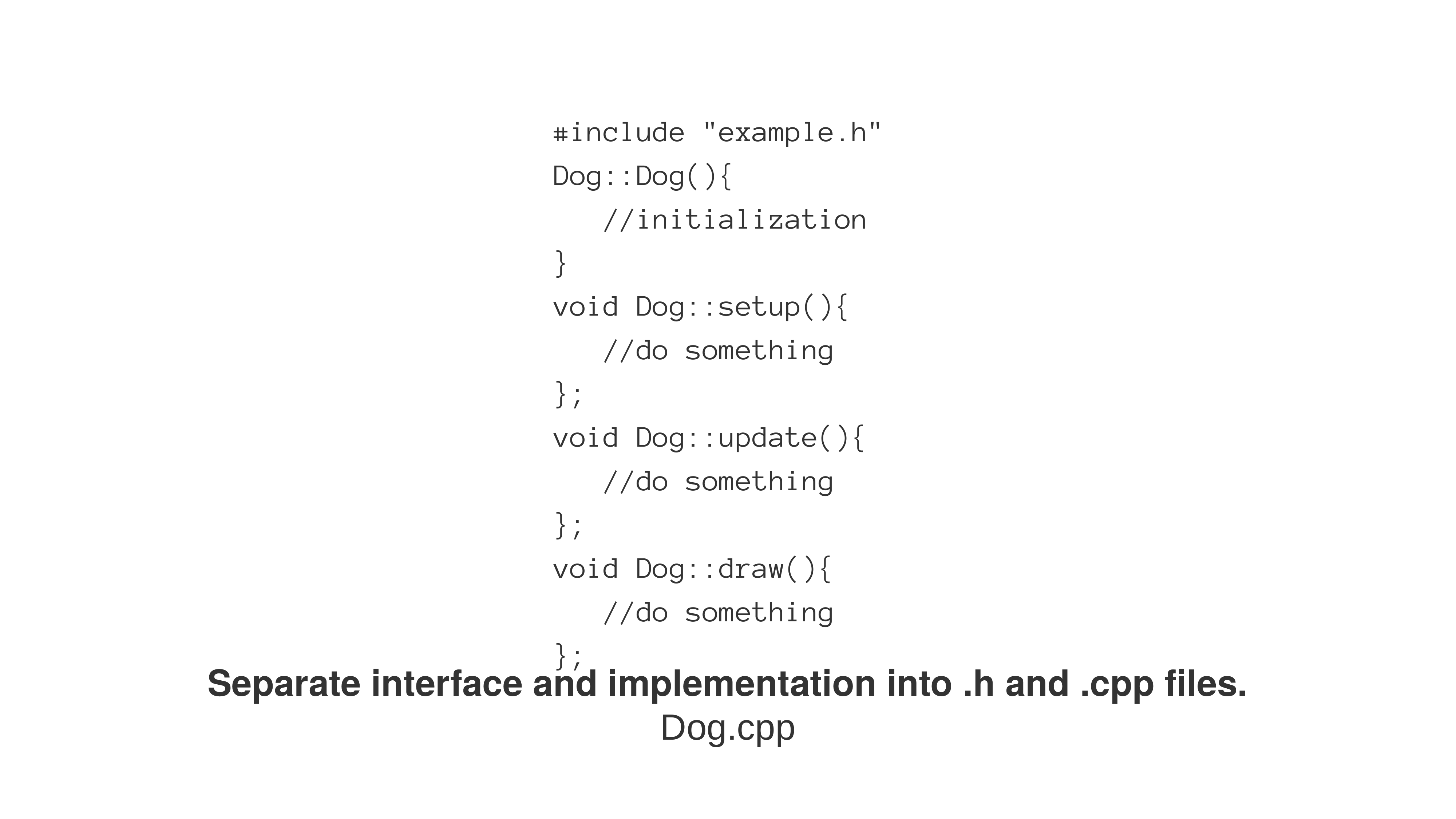

#include "example.h"
Dog::Dog(){
   //initialization
}
void Dog::setup(){
   //do something
};
void Dog::update(){
   //do something
};
void Dog::draw(){
   //do something
};
Separate interface and implementation into .h and .cpp files.
Dog.cpp